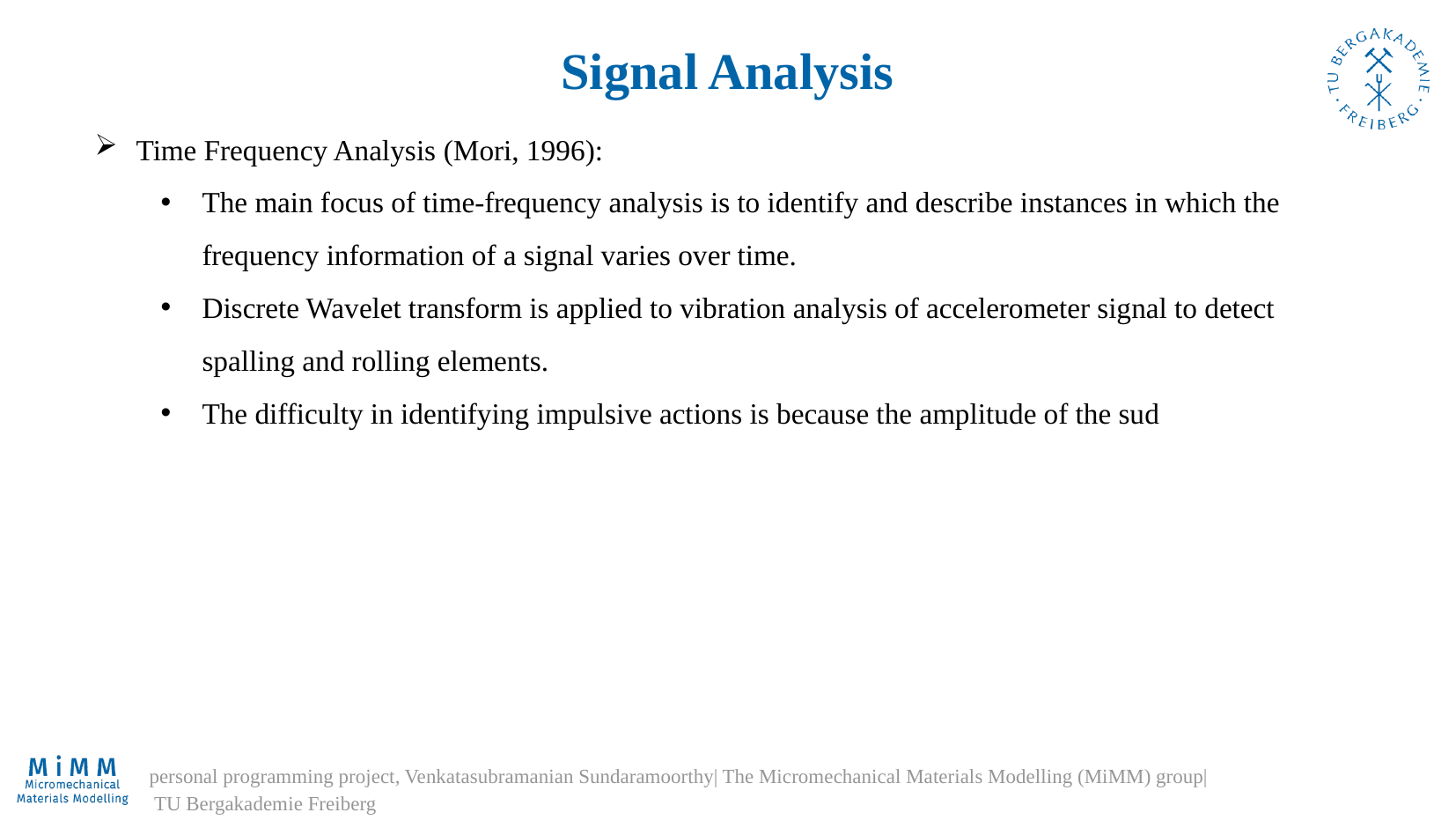

Signal Analysis
Time Frequency Analysis (Mori, 1996):
The main focus of time-frequency analysis is to identify and describe instances in which the frequency information of a signal varies over time.
Discrete Wavelet transform is applied to vibration analysis of accelerometer signal to detect spalling and rolling elements.
The difficulty in identifying impulsive actions is because the amplitude of the sud

personal programming project, Venkatasubramanian Sundaramoorthy| The Micromechanical Materials Modelling (MiMM) group|
 TU Bergakademie Freiberg